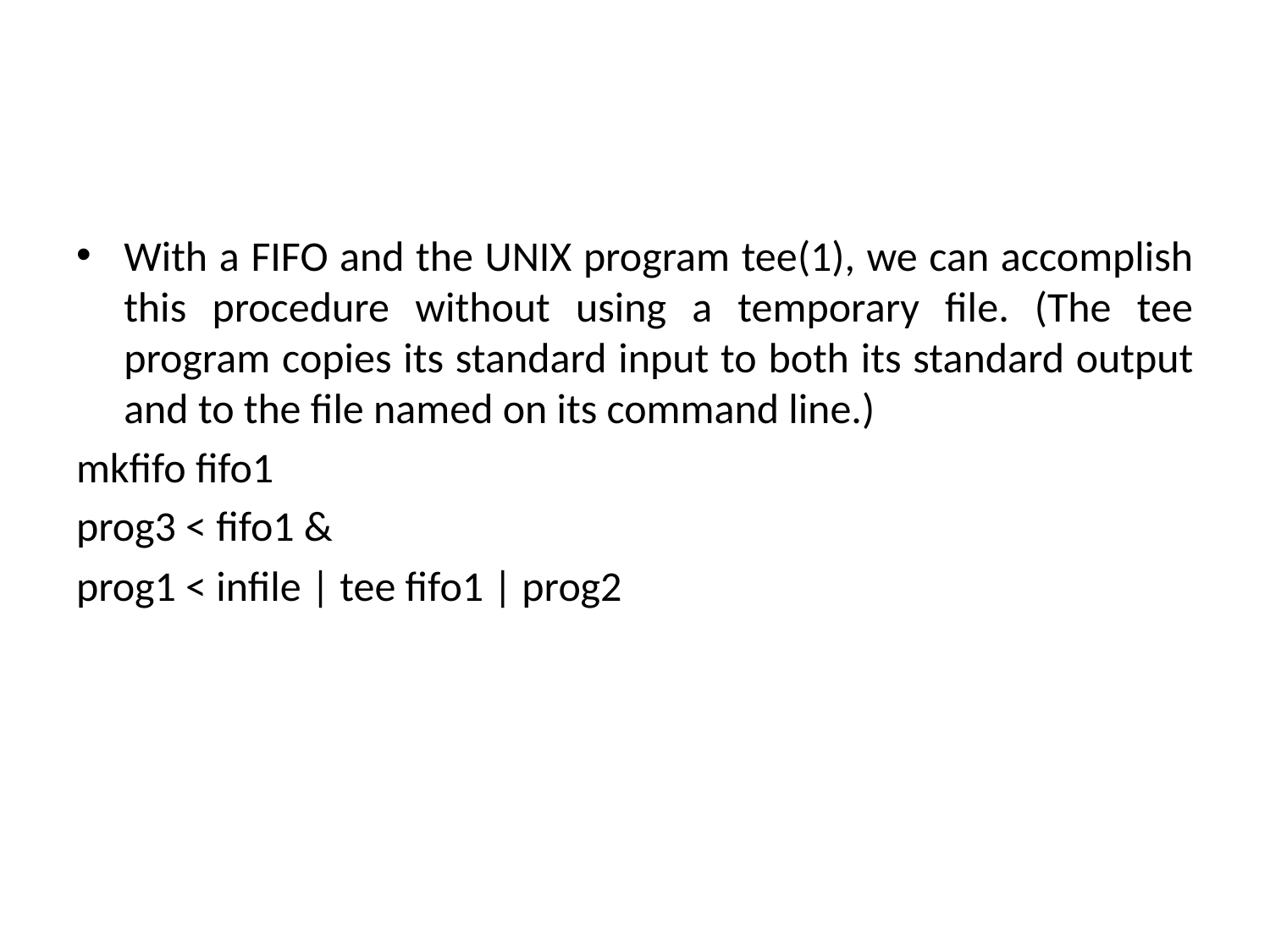

#
With a FIFO and the UNIX program tee(1), we can accomplish this procedure without using a temporary file. (The tee program copies its standard input to both its standard output and to the file named on its command line.)
mkfifo fifo1
prog3 < fifo1 &
prog1 < infile | tee fifo1 | prog2